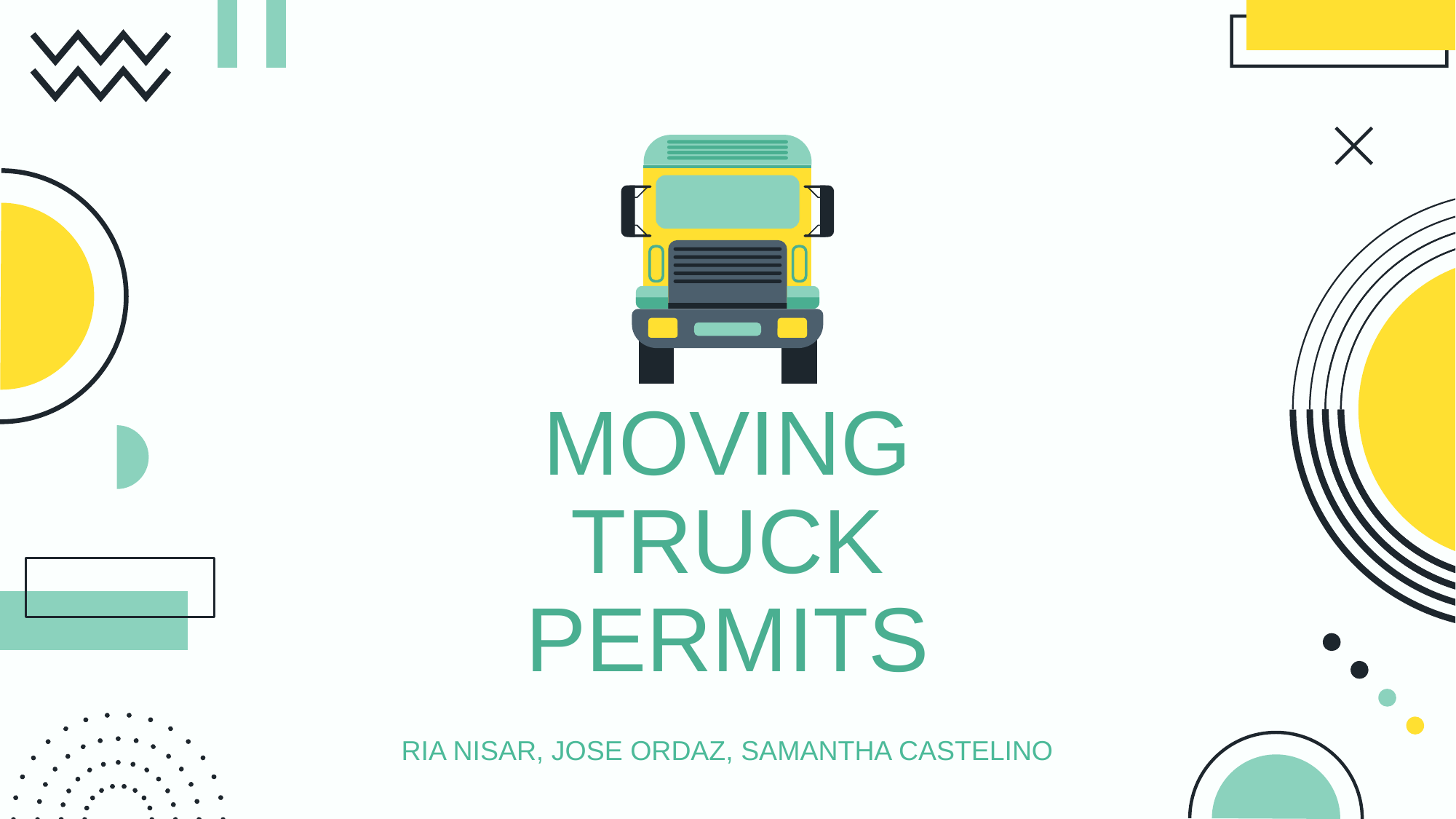

# MOVING TRUCK PERMITS
RIA NISAR, JOSE ORDAZ, SAMANTHA CASTELINO